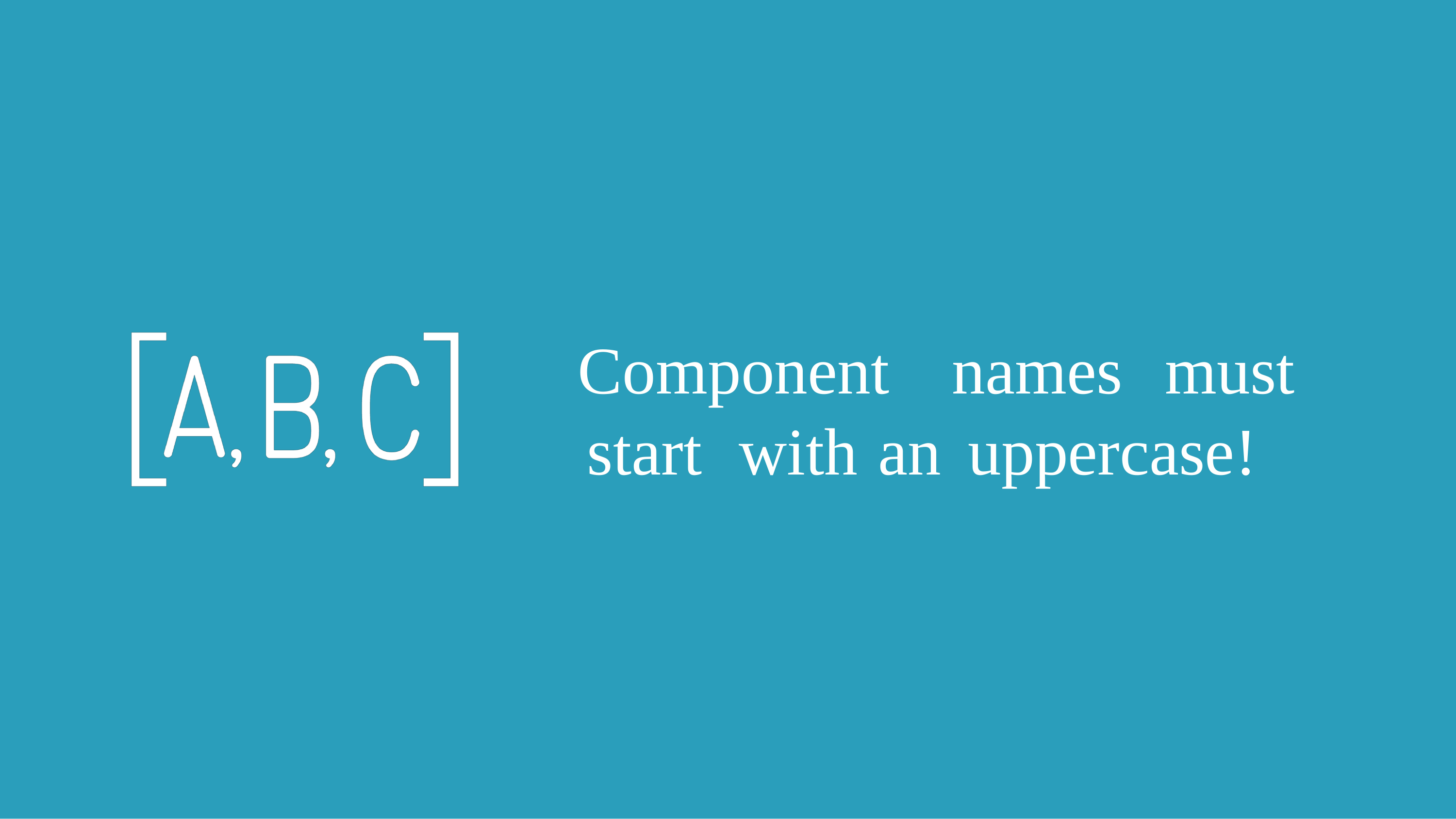

Component
names
must
start
with
an
uppercase!